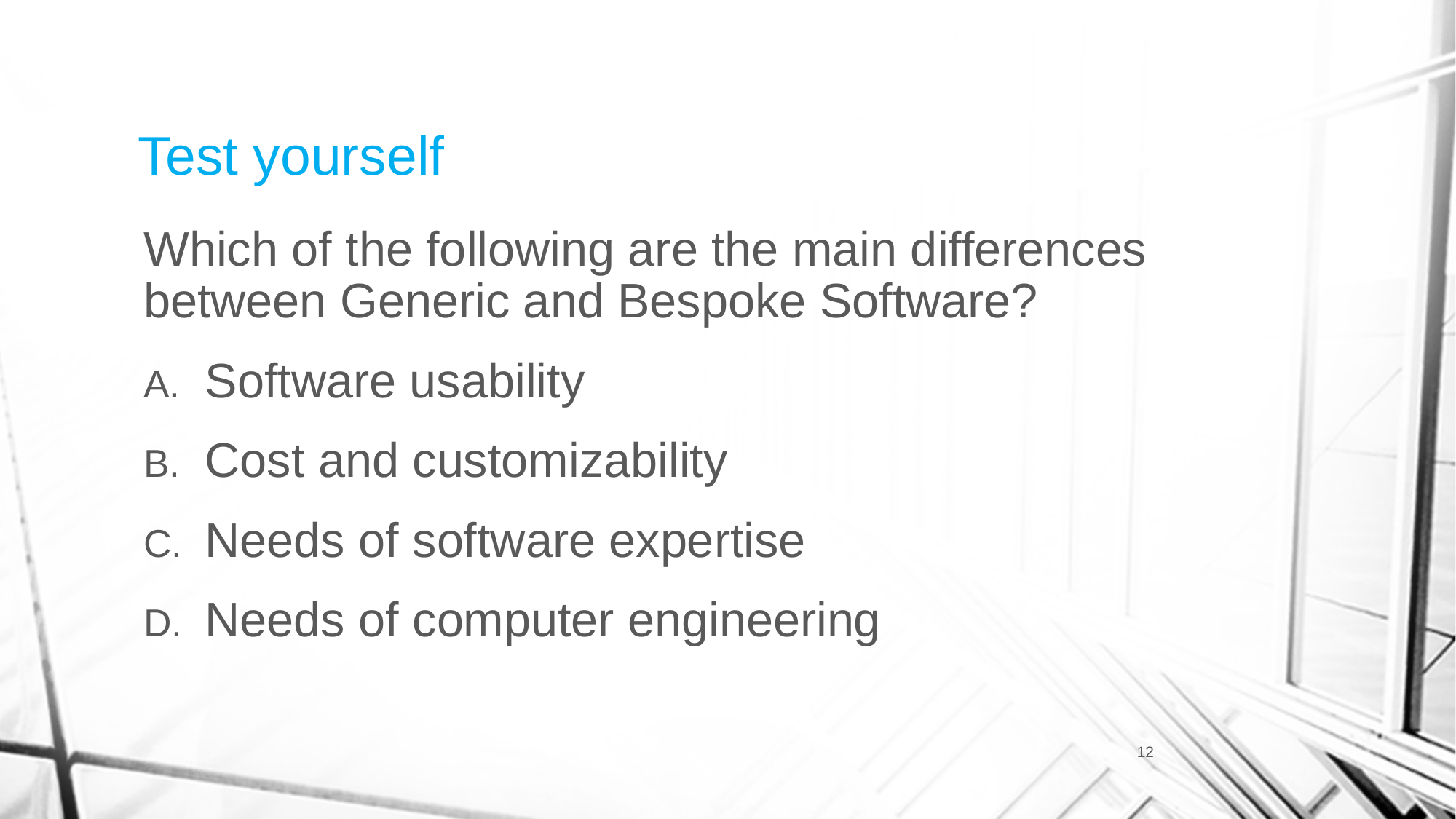

# Test yourself
Which of the following are the main differences between Generic and Bespoke Software?
Software usability
Cost and customizability
Needs of software expertise
Needs of computer engineering
12